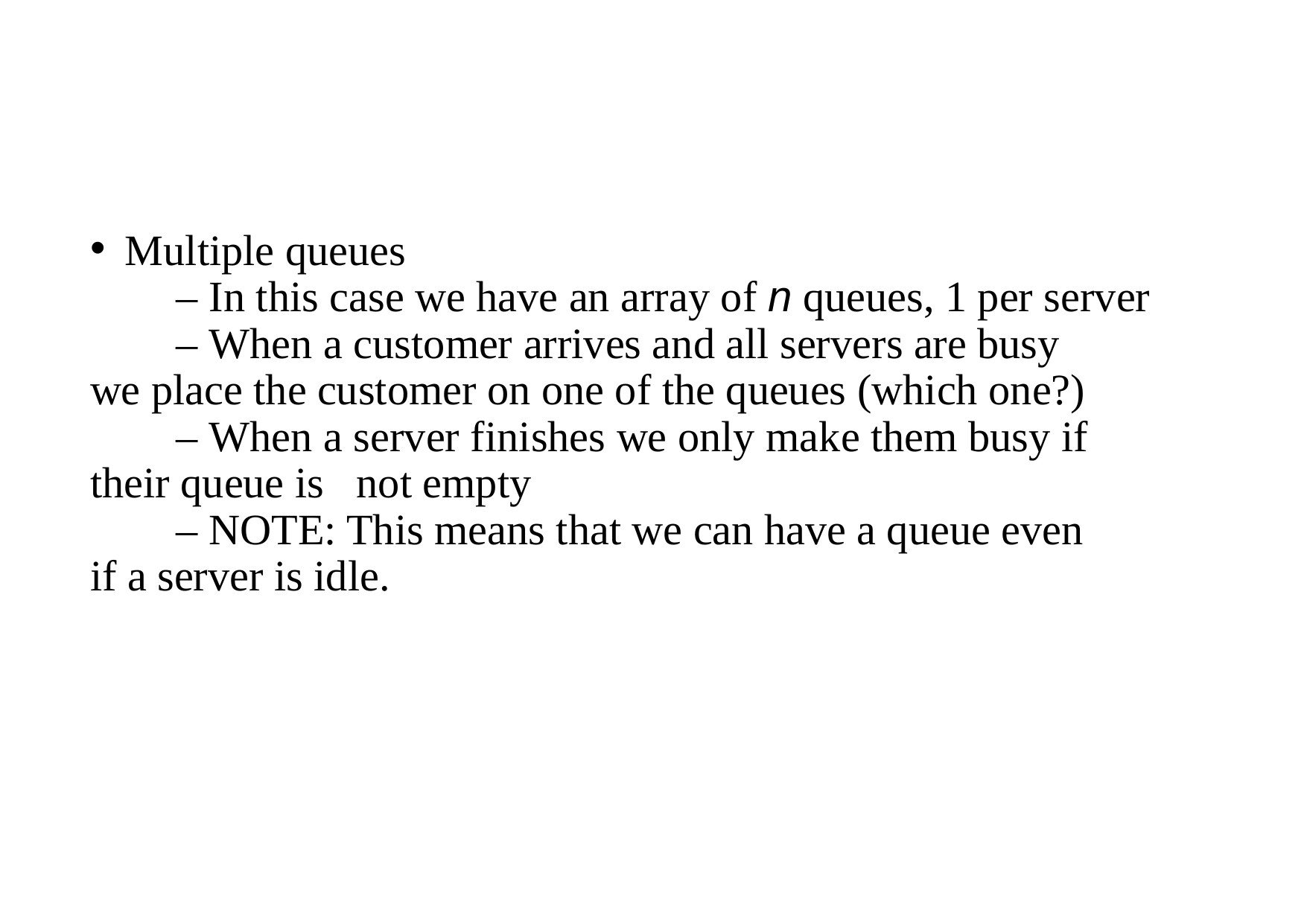

Multiple queues
        – In this case we have an array of n queues, 1 per server
        – When a customer arrives and all servers are busy
we place the customer on one of the queues (which one?)
        – When a server finishes we only make them busy if
their queue is   not empty
        – NOTE: This means that we can have a queue even
if a server is idle.